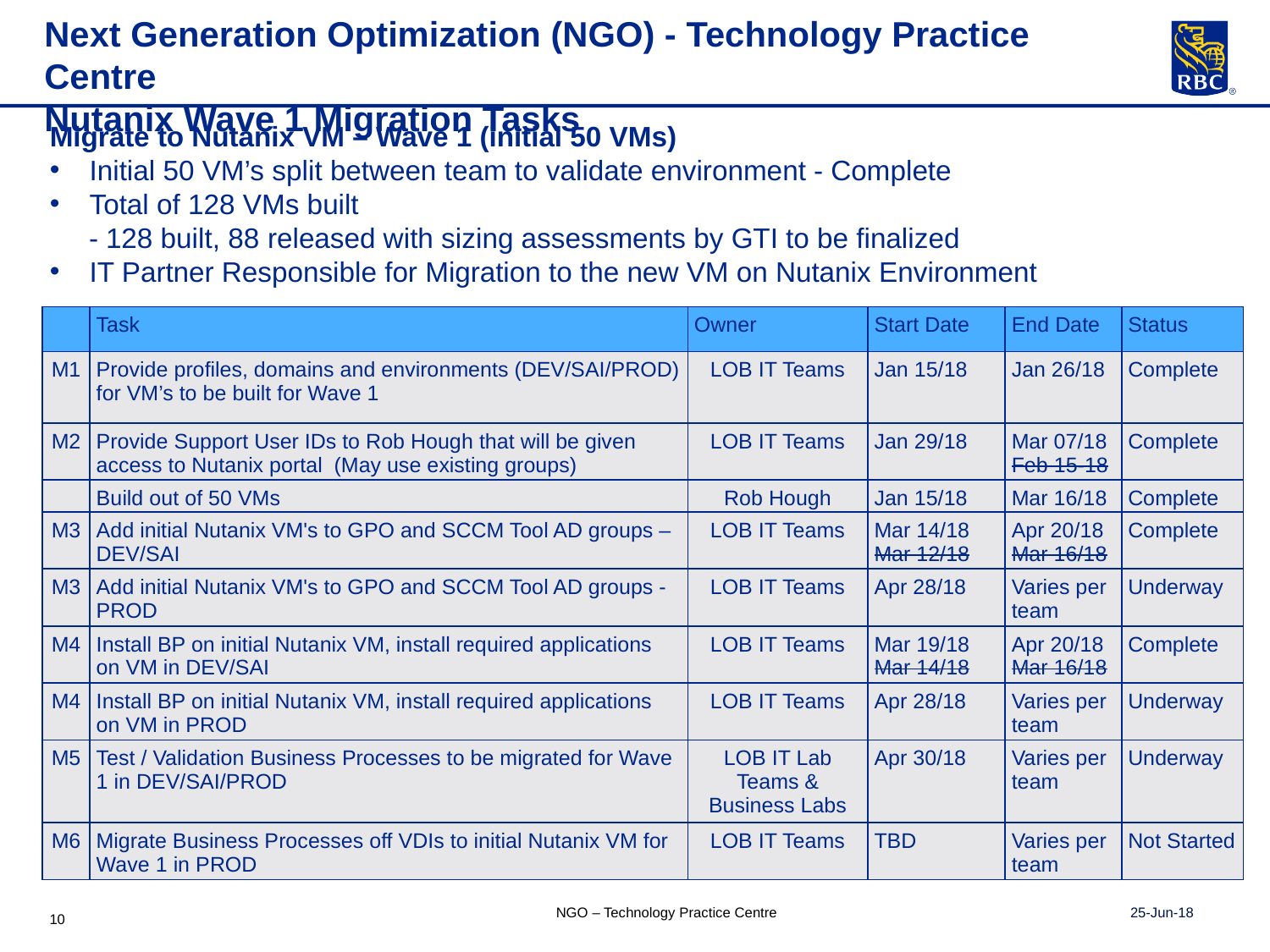

Next Generation Optimization (NGO) - Technology Practice Centre
Nutanix Wave 1 Migration Tasks
Migrate to Nutanix VM – Wave 1 (initial 50 VMs)
Initial 50 VM’s split between team to validate environment - Complete
Total of 128 VMs built
     - 128 built, 88 released with sizing assessments by GTI to be finalized
IT Partner Responsible for Migration to the new VM on Nutanix Environment
|  | Task | Owner | Start Date | End Date | Status |
| --- | --- | --- | --- | --- | --- |
| M1 | Provide profiles, domains and environments (DEV/SAI/PROD) for VM’s to be built for Wave 1 | LOB IT Teams | Jan 15/18 | Jan 26/18 | Complete |
| M2 | Provide Support User IDs to Rob Hough that will be given access to Nutanix portal (May use existing groups) | LOB IT Teams | Jan 29/18 | Mar 07/18 Feb 15-18 | Complete |
|  | Build out of 50 VMs | Rob Hough | Jan 15/18 | Mar 16/18 | Complete |
| M3 | Add initial Nutanix VM's to GPO and SCCM Tool AD groups – DEV/SAI | LOB IT Teams | Mar 14/18 Mar 12/18 | Apr 20/18 Mar 16/18 | Complete |
| M3 | Add initial Nutanix VM's to GPO and SCCM Tool AD groups - PROD | LOB IT Teams | Apr 28/18 | Varies per team | Underway |
| M4 | Install BP on initial Nutanix VM, install required applications on VM in DEV/SAI | LOB IT Teams | Mar 19/18 Mar 14/18 | Apr 20/18 Mar 16/18 | Complete |
| M4 | Install BP on initial Nutanix VM, install required applications on VM in PROD | LOB IT Teams | Apr 28/18 | Varies per team | Underway |
| M5 | Test / Validation Business Processes to be migrated for Wave 1 in DEV/SAI/PROD | LOB IT Lab Teams & Business Labs | Apr 30/18 | Varies per team | Underway |
| M6 | Migrate Business Processes off VDIs to initial Nutanix VM for Wave 1 in PROD | LOB IT Teams | TBD | Varies per team | Not Started |